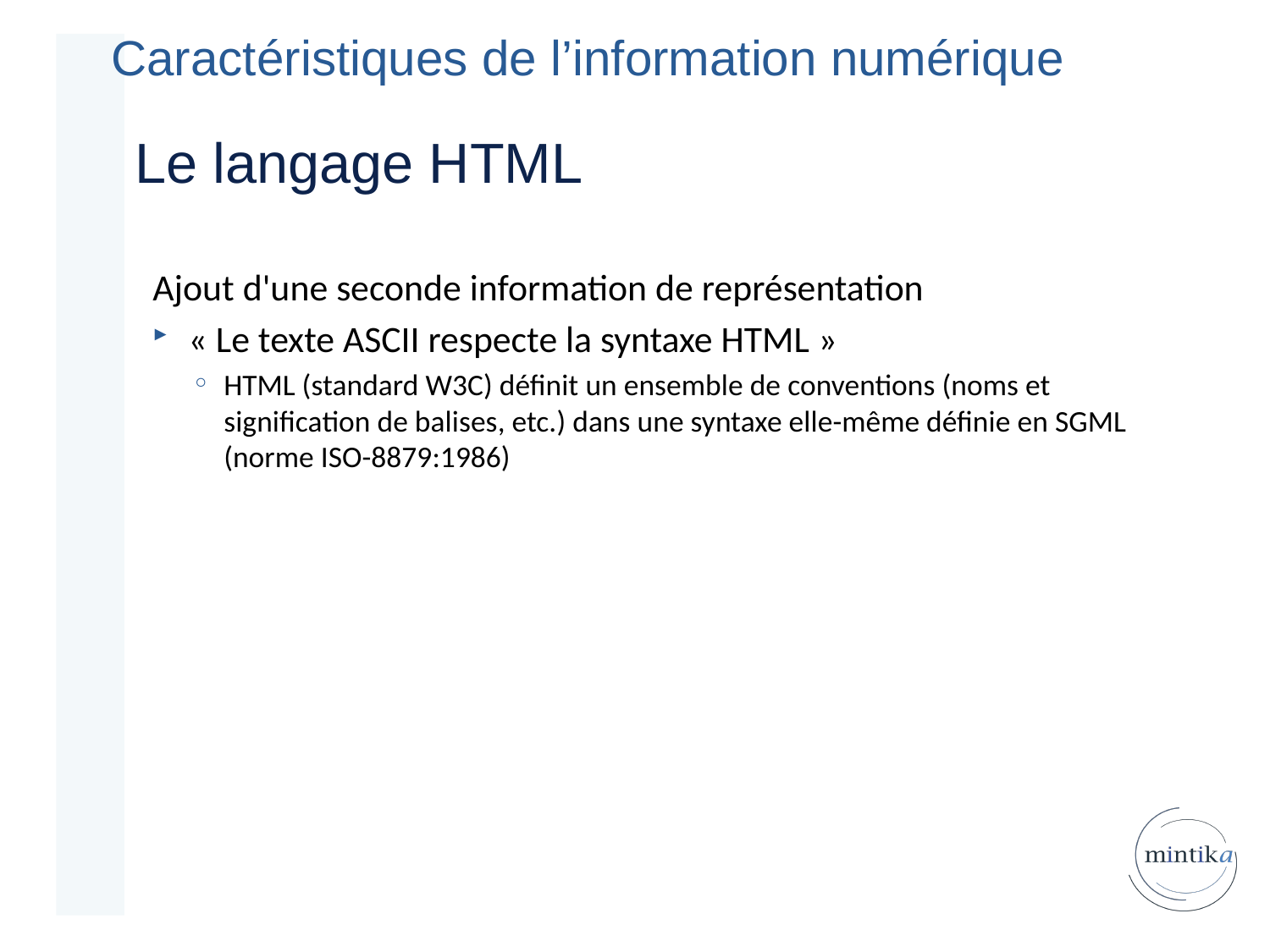

Caractéristiques de l’information numérique
Le langage HTML
Ajout d'une seconde information de représentation
« Le texte ASCII respecte la syntaxe HTML »
HTML (standard W3C) définit un ensemble de conventions (noms et signification de balises, etc.) dans une syntaxe elle-même définie en SGML (norme ISO-8879:1986)